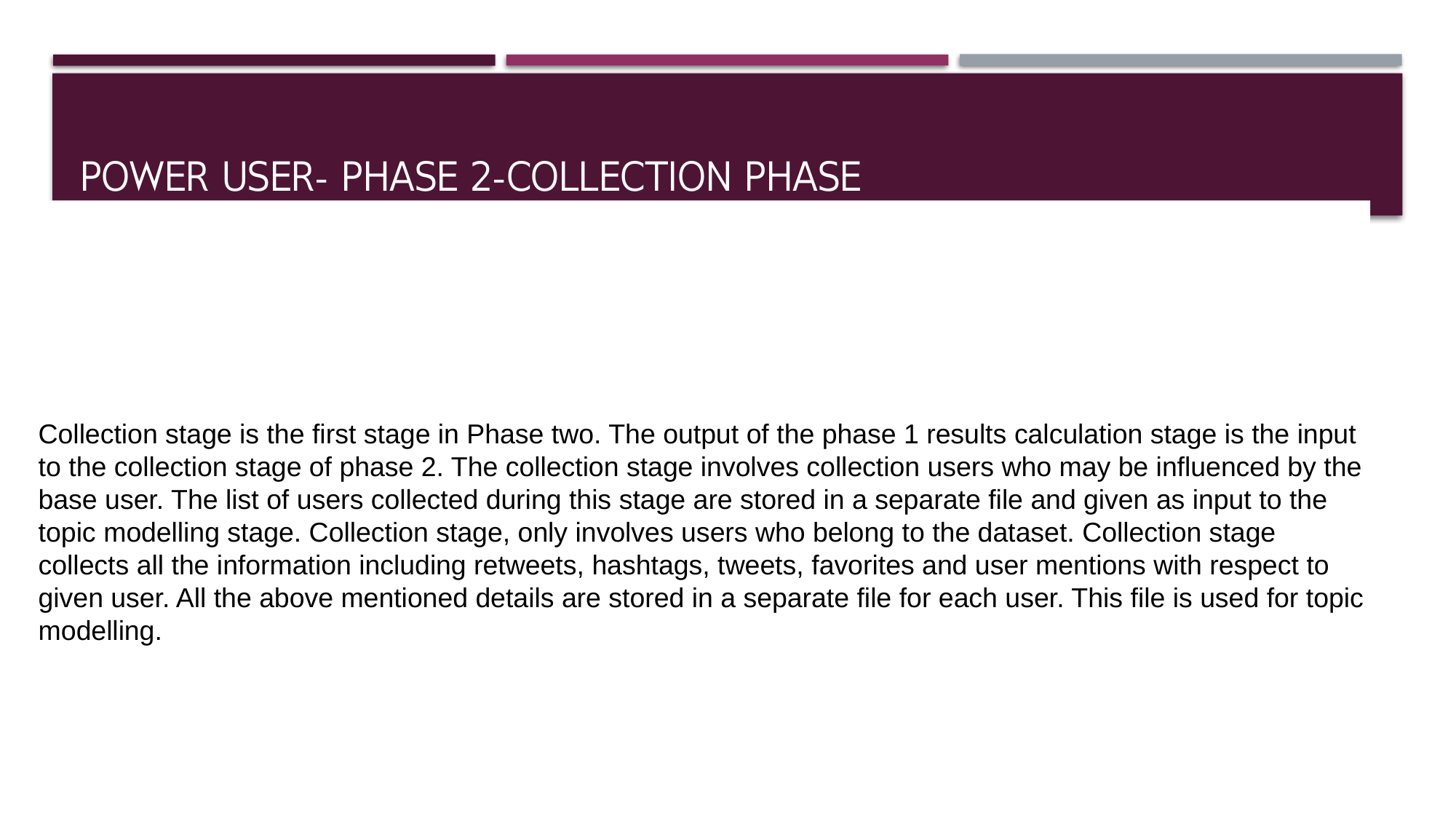

# POWER USER- PHASE 2-collection phase

Collection stage is the first stage in Phase two. The output of the phase 1 results calculation stage is the input to the collection stage of phase 2. The collection stage involves collection users who may be influenced by the base user. The list of users collected during this stage are stored in a separate file and given as input to the topic modelling stage. Collection stage, only involves users who belong to the dataset. Collection stage collects all the information including retweets, hashtags, tweets, favorites and user mentions with respect to given user. All the above mentioned details are stored in a separate file for each user. This file is used for topic modelling.